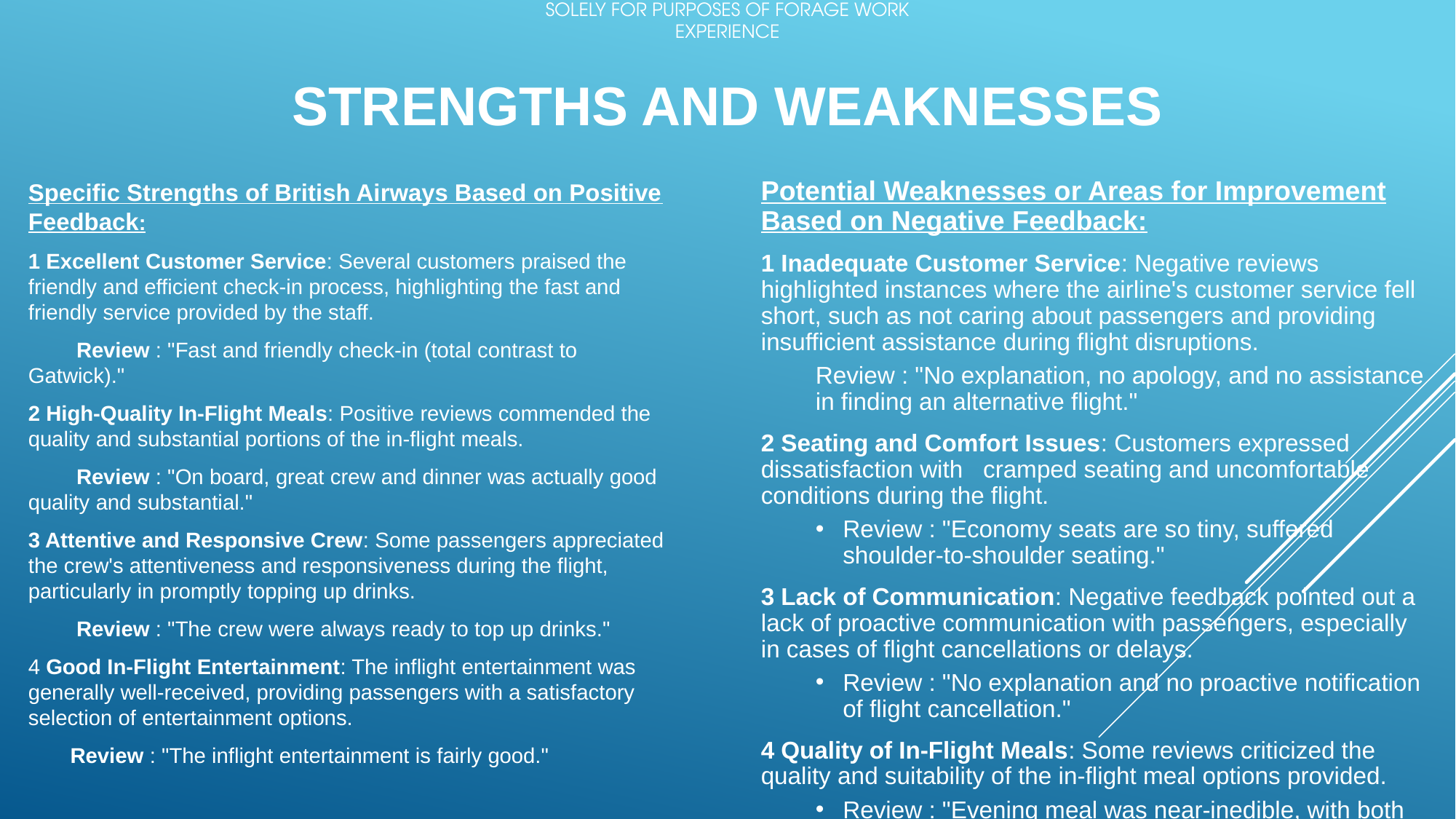

# Strengths and Weaknesses
Specific Strengths of British Airways Based on Positive Feedback:
1 Excellent Customer Service: Several customers praised the friendly and efficient check-in process, highlighting the fast and friendly service provided by the staff.
        Review : "Fast and friendly check-in (total contrast to Gatwick)."
2 High-Quality In-Flight Meals: Positive reviews commended the quality and substantial portions of the in-flight meals.
        Review : "On board, great crew and dinner was actually good quality and substantial."
3 Attentive and Responsive Crew: Some passengers appreciated the crew's attentiveness and responsiveness during the flight, particularly in promptly topping up drinks.
        Review : "The crew were always ready to top up drinks."
4 Good In-Flight Entertainment: The inflight entertainment was generally well-received, providing passengers with a satisfactory selection of entertainment options.
       Review : "The inflight entertainment is fairly good."
Potential Weaknesses or Areas for Improvement Based on Negative Feedback:
1 Inadequate Customer Service: Negative reviews highlighted instances where the airline's customer service fell short, such as not caring about passengers and providing insufficient assistance during flight disruptions.
Review : "No explanation, no apology, and no assistance in finding an alternative flight."
2 Seating and Comfort Issues: Customers expressed dissatisfaction with   cramped seating and uncomfortable conditions during the flight.
Review : "Economy seats are so tiny, suffered shoulder-to-shoulder seating."
3 Lack of Communication: Negative feedback pointed out a lack of proactive communication with passengers, especially in cases of flight cancellations or delays.
Review : "No explanation and no proactive notification of flight cancellation."
4 Quality of In-Flight Meals: Some reviews criticized the quality and suitability of the in-flight meal options provided.
Review : "Evening meal was near-inedible, with both choices being spicy foods."